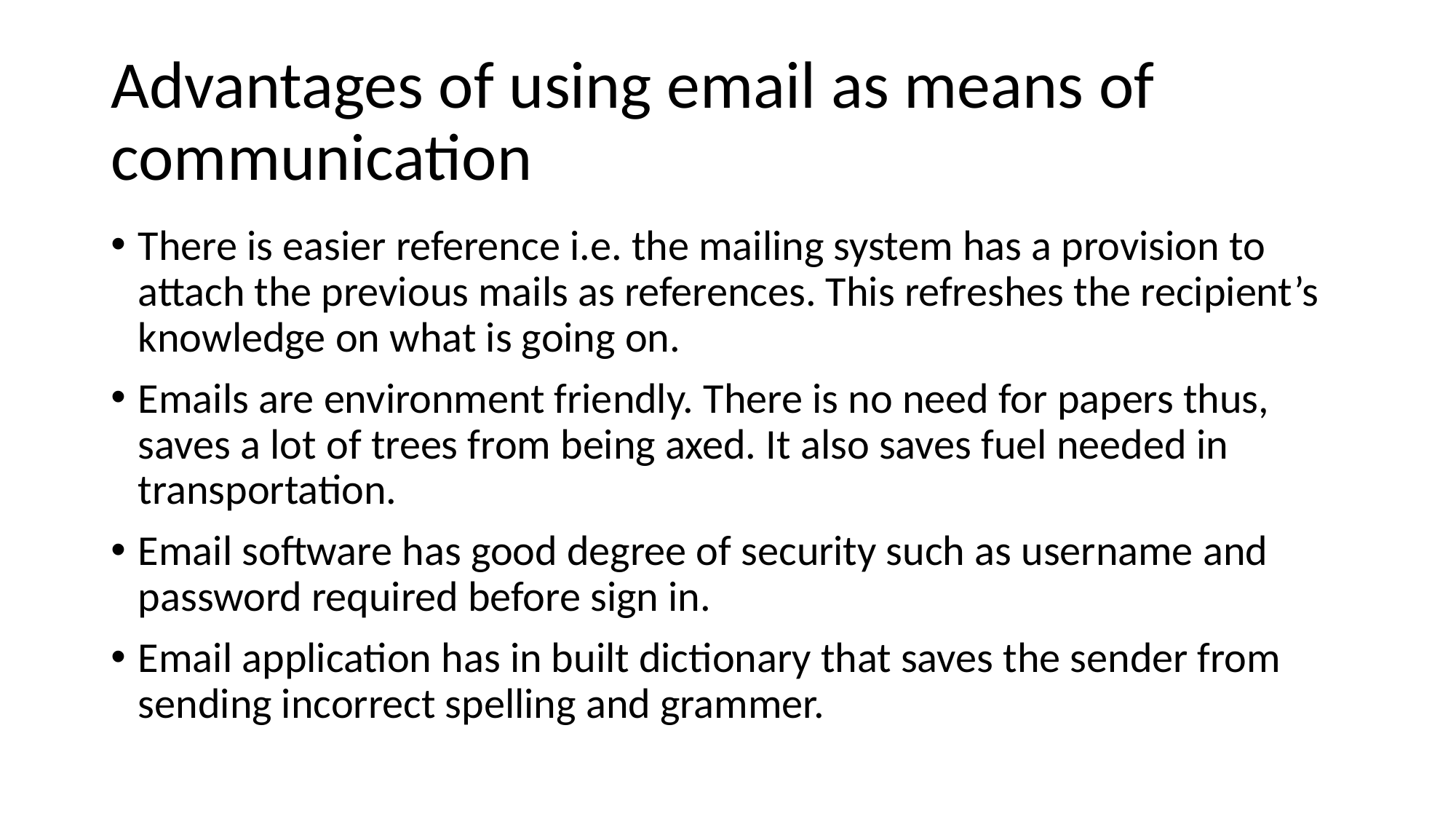

# Advantages of using email as means of communication
There is easier reference i.e. the mailing system has a provision to attach the previous mails as references. This refreshes the recipient’s knowledge on what is going on.
Emails are environment friendly. There is no need for papers thus, saves a lot of trees from being axed. It also saves fuel needed in transportation.
Email software has good degree of security such as username and password required before sign in.
Email application has in built dictionary that saves the sender from sending incorrect spelling and grammer.